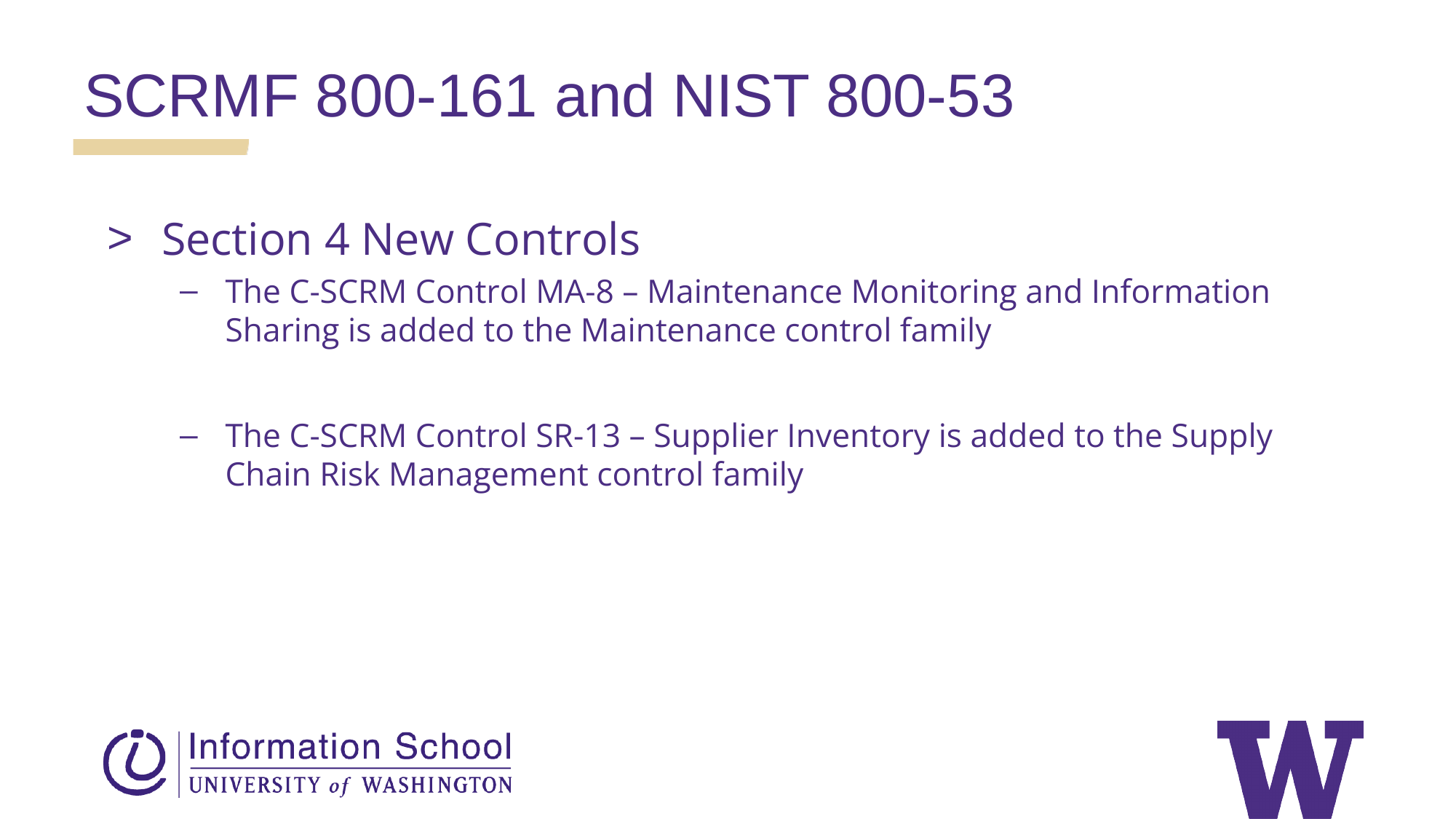

SCRMF 800-161 and NIST 800-53
Section 4 New Controls
The C-SCRM Control MA-8 – Maintenance Monitoring and Information Sharing is added to the Maintenance control family

The C-SCRM Control SR-13 – Supplier Inventory is added to the Supply Chain Risk Management control family